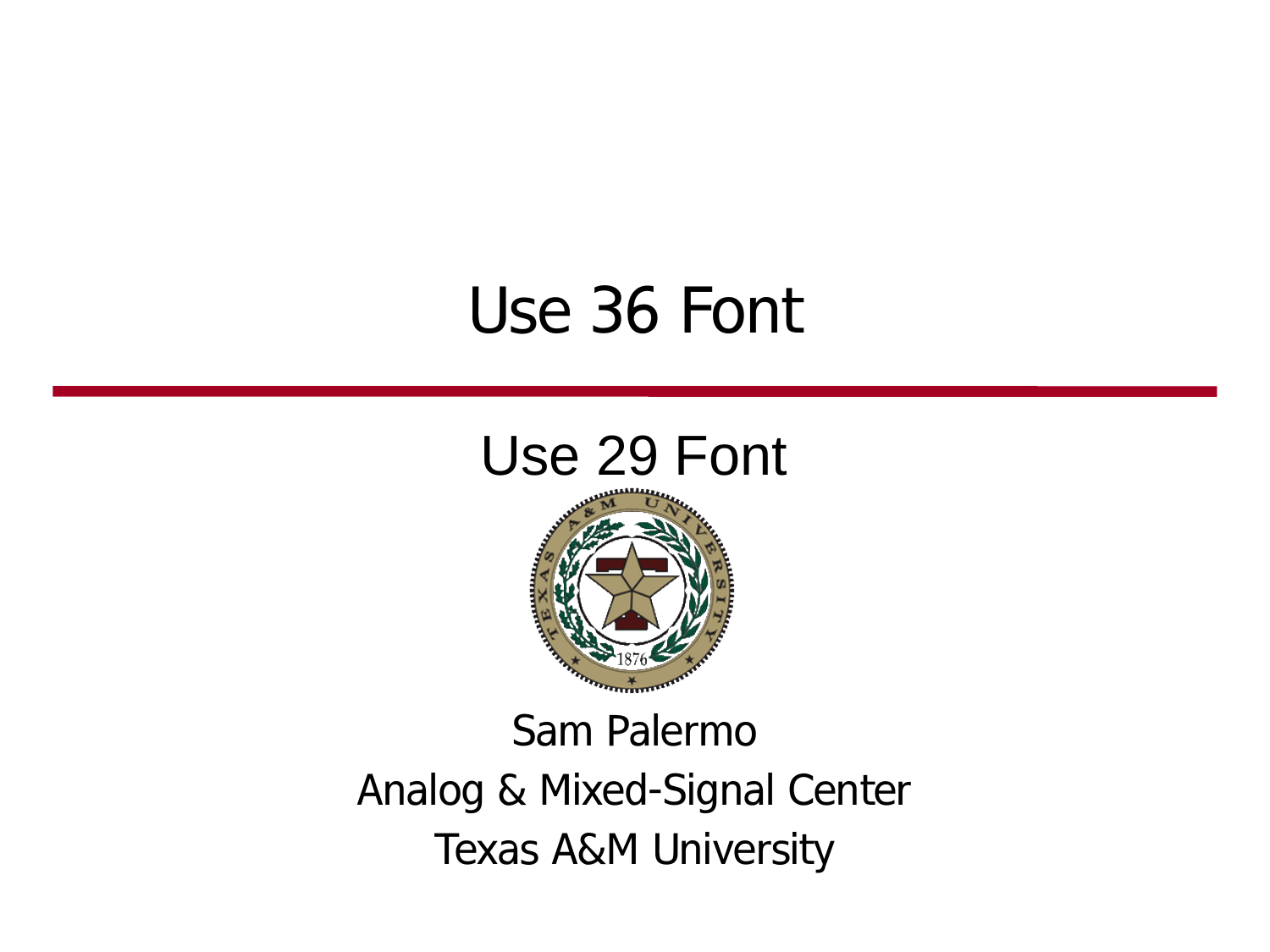

# Use 36 Font
Use 29 Font